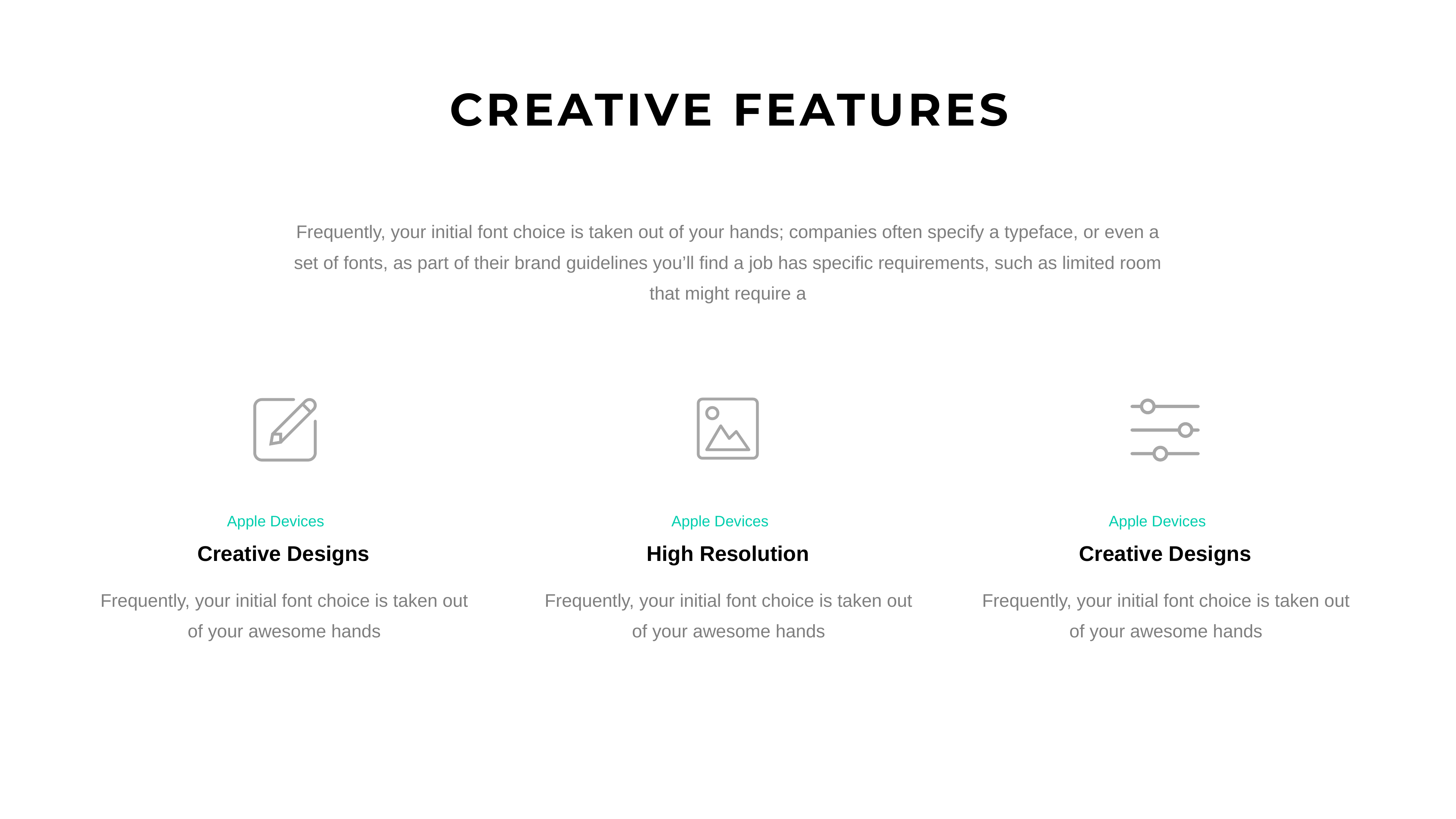

CREATIVE FEATURES
Frequently, your initial font choice is taken out of your hands; companies often specify a typeface, or even a set of fonts, as part of their brand guidelines you’ll find a job has specific requirements, such as limited room that might require a

Apple Devices
Apple Devices
Apple Devices
Creative Designs
High Resolution
Creative Designs
Frequently, your initial font choice is taken out of your awesome hands
Frequently, your initial font choice is taken out of your awesome hands
Frequently, your initial font choice is taken out of your awesome hands